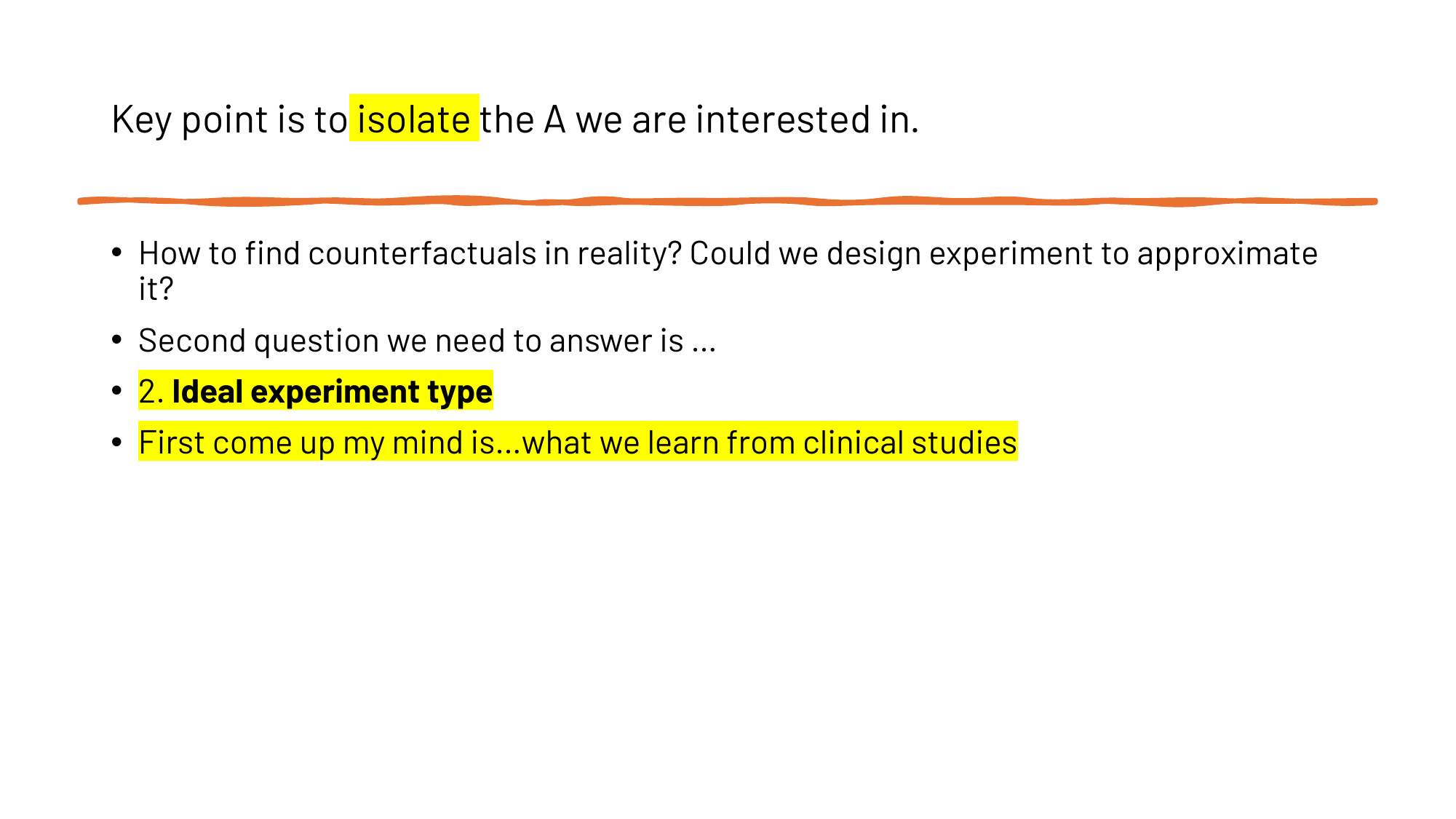

# Key point is to isolate the A we are interested in.

How to find counterfactuals in reality? Could we design experiment to approximate it?
Second question we need to answer is …
2. Ideal experiment type
First come up my mind is…what we learn from clinical studies